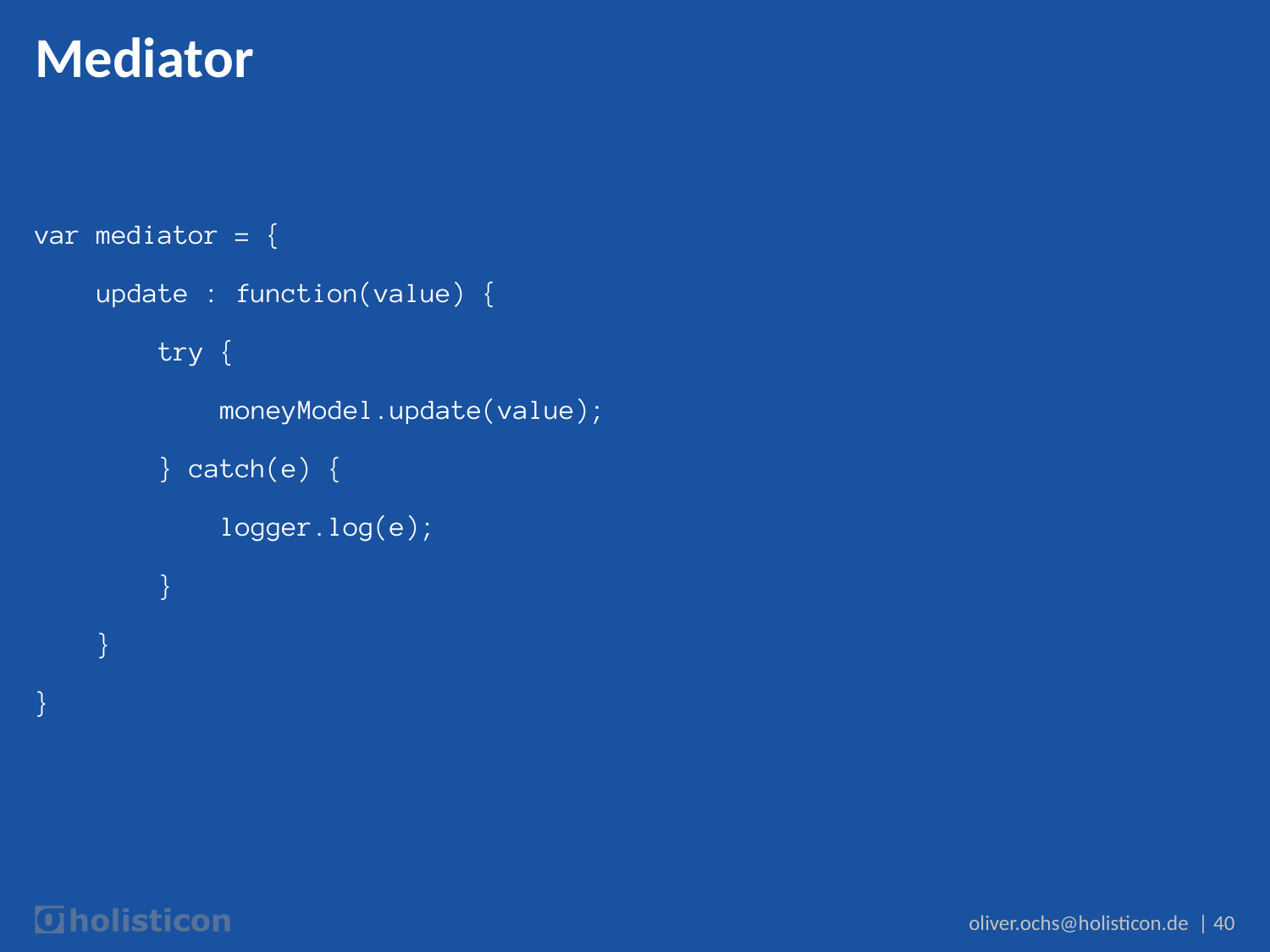

# Mediator
var mediator = {
    update : function(value) {
        try {
            moneyModel.update(value);
        } catch(e) {
            logger.log(e);
        }
    }
}